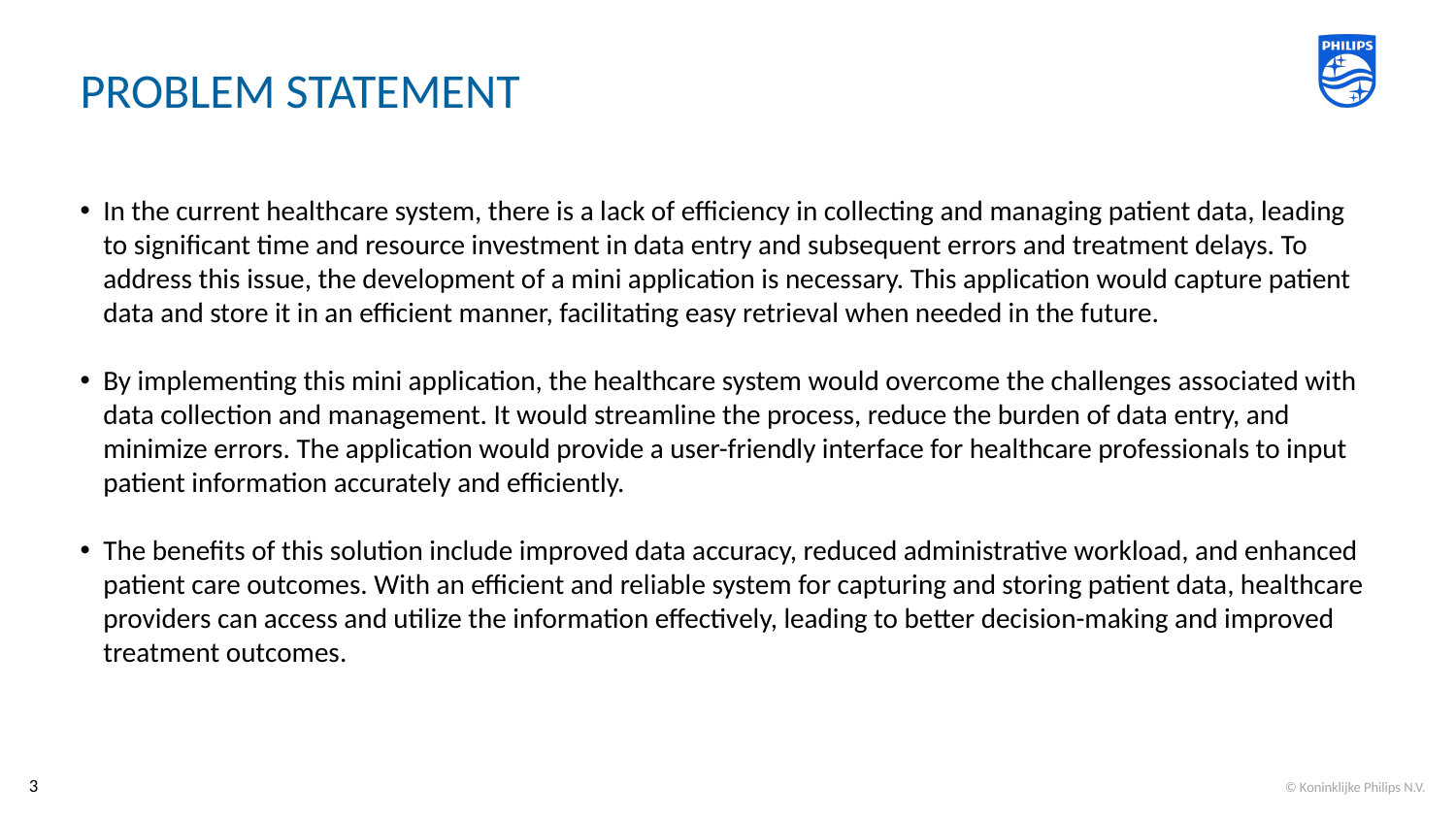

# PROBLEM STATEMENT
In the current healthcare system, there is a lack of efficiency in collecting and managing patient data, leading to significant time and resource investment in data entry and subsequent errors and treatment delays. To address this issue, the development of a mini application is necessary. This application would capture patient data and store it in an efficient manner, facilitating easy retrieval when needed in the future.

By implementing this mini application, the healthcare system would overcome the challenges associated with data collection and management. It would streamline the process, reduce the burden of data entry, and minimize errors. The application would provide a user-friendly interface for healthcare professionals to input patient information accurately and efficiently.

The benefits of this solution include improved data accuracy, reduced administrative workload, and enhanced patient care outcomes. With an efficient and reliable system for capturing and storing patient data, healthcare providers can access and utilize the information effectively, leading to better decision-making and improved treatment outcomes.
3